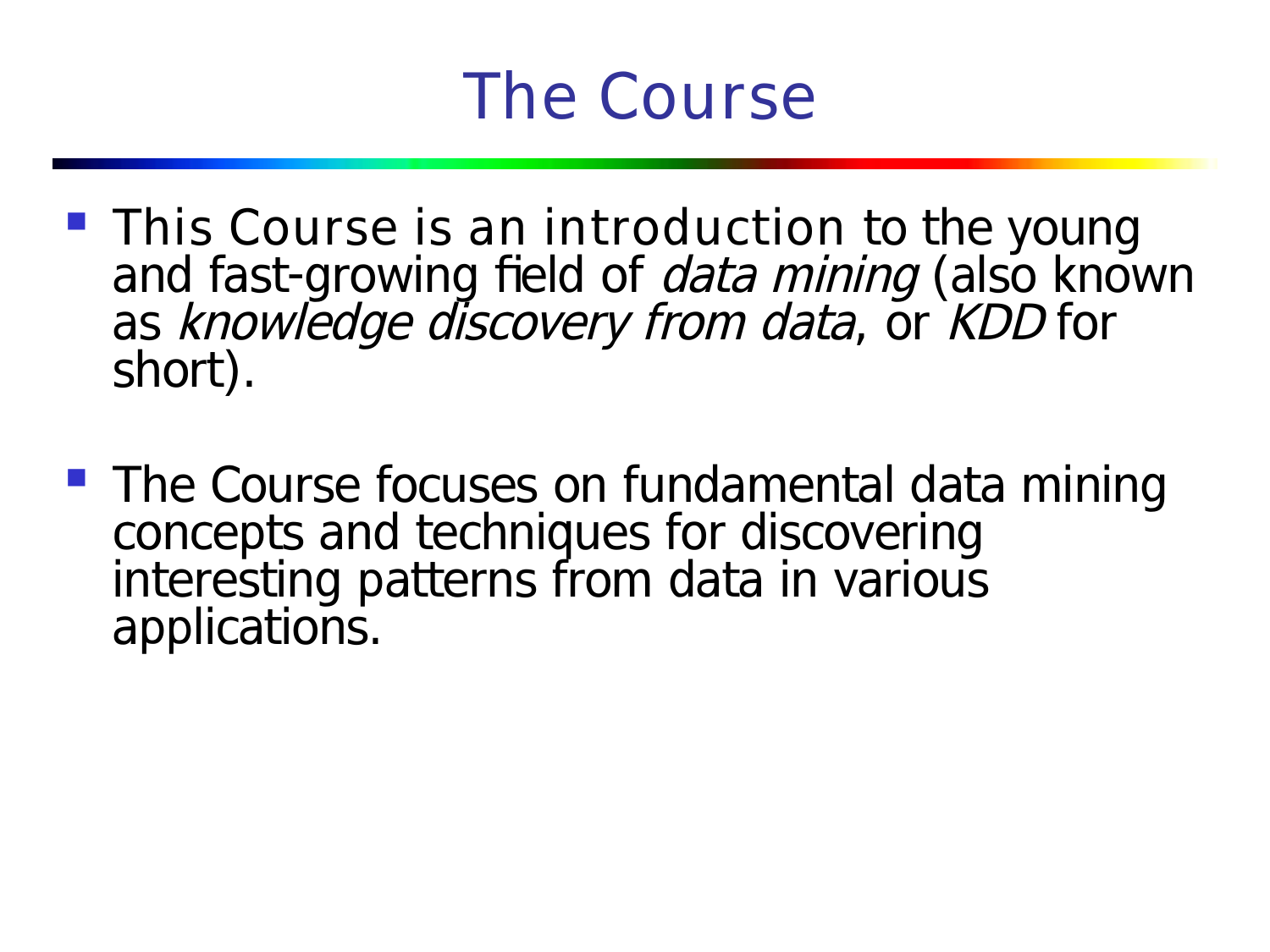

# The Course
This Course is an introduction to the young and fast-growing field of data mining (also known as knowledge discovery from data, or KDD for short).

The Course focuses on fundamental data mining concepts and techniques for discovering interesting patterns from data in various applications.